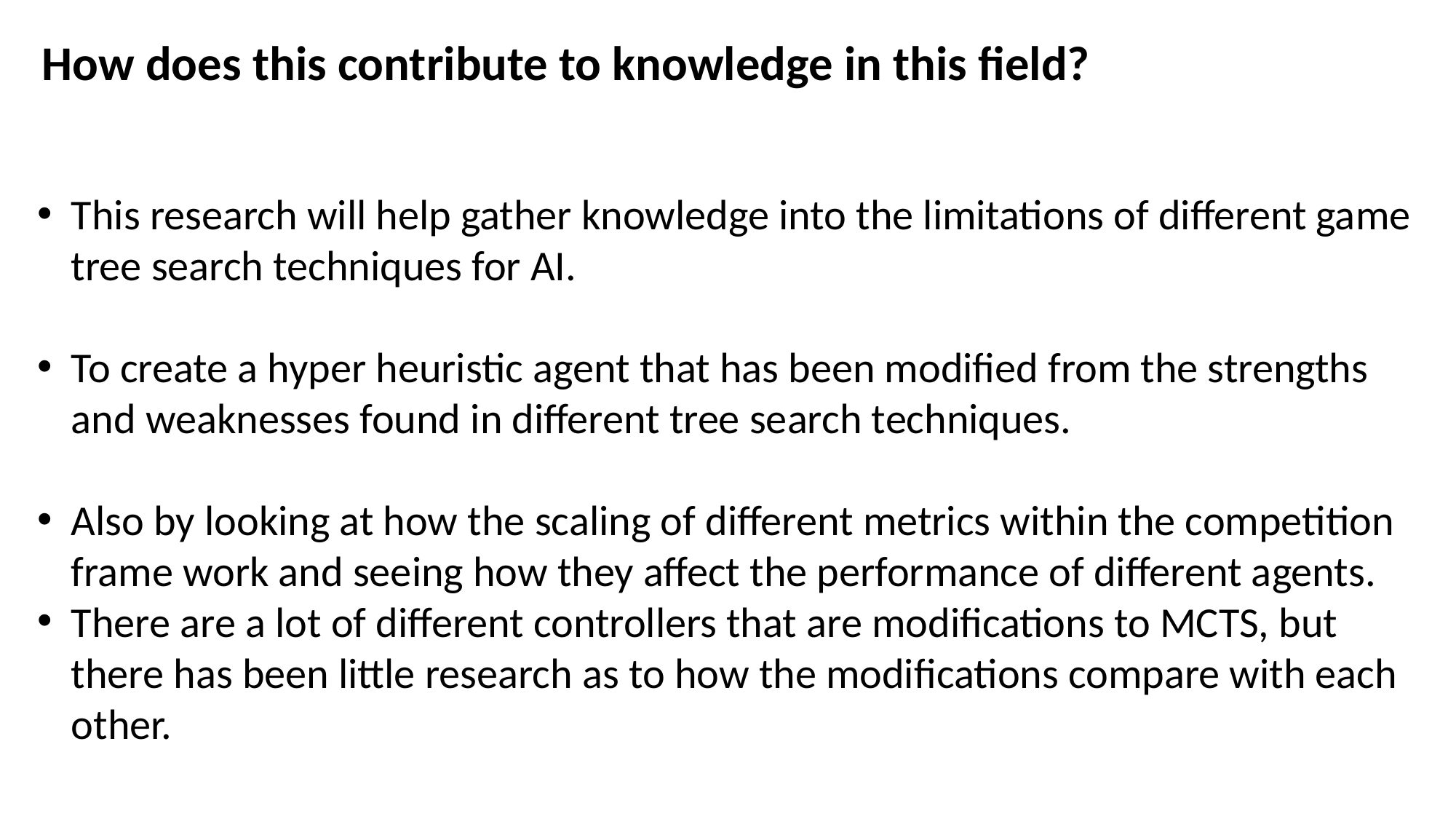

How does this contribute to knowledge in this field?

This research will help gather knowledge into the limitations of different game tree search techniques for AI.

To create a hyper heuristic agent that has been modified from the strengths and weaknesses found in different tree search techniques.

Also by looking at how the scaling of different metrics within the competition frame work and seeing how they affect the performance of different agents.
There are a lot of different controllers that are modifications to MCTS, but there has been little research as to how the modifications compare with each other.